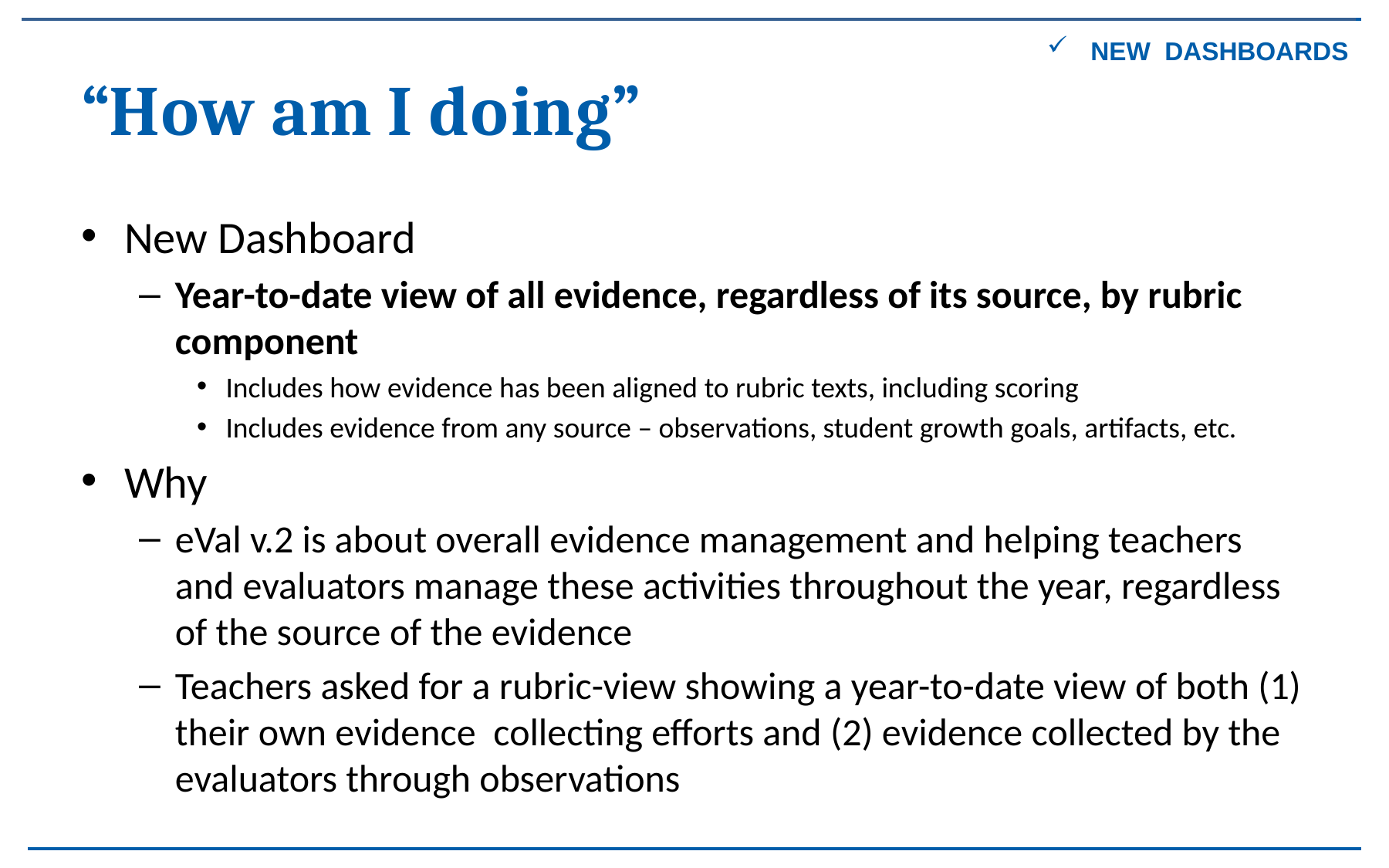

New  Dashboards
# “How am I doing”
New Dashboard
Year-to-date view of all evidence, regardless of its source, by rubric component
Includes how evidence has been aligned to rubric texts, including scoring
Includes evidence from any source – observations, student growth goals, artifacts, etc.
Why
eVal v.2 is about overall evidence management and helping teachers  and evaluators manage these activities throughout the year, regardless of the source of the evidence
Teachers asked for a rubric-view showing a year-to-date view of both (1) their own evidence  collecting efforts and (2) evidence collected by the evaluators through observations